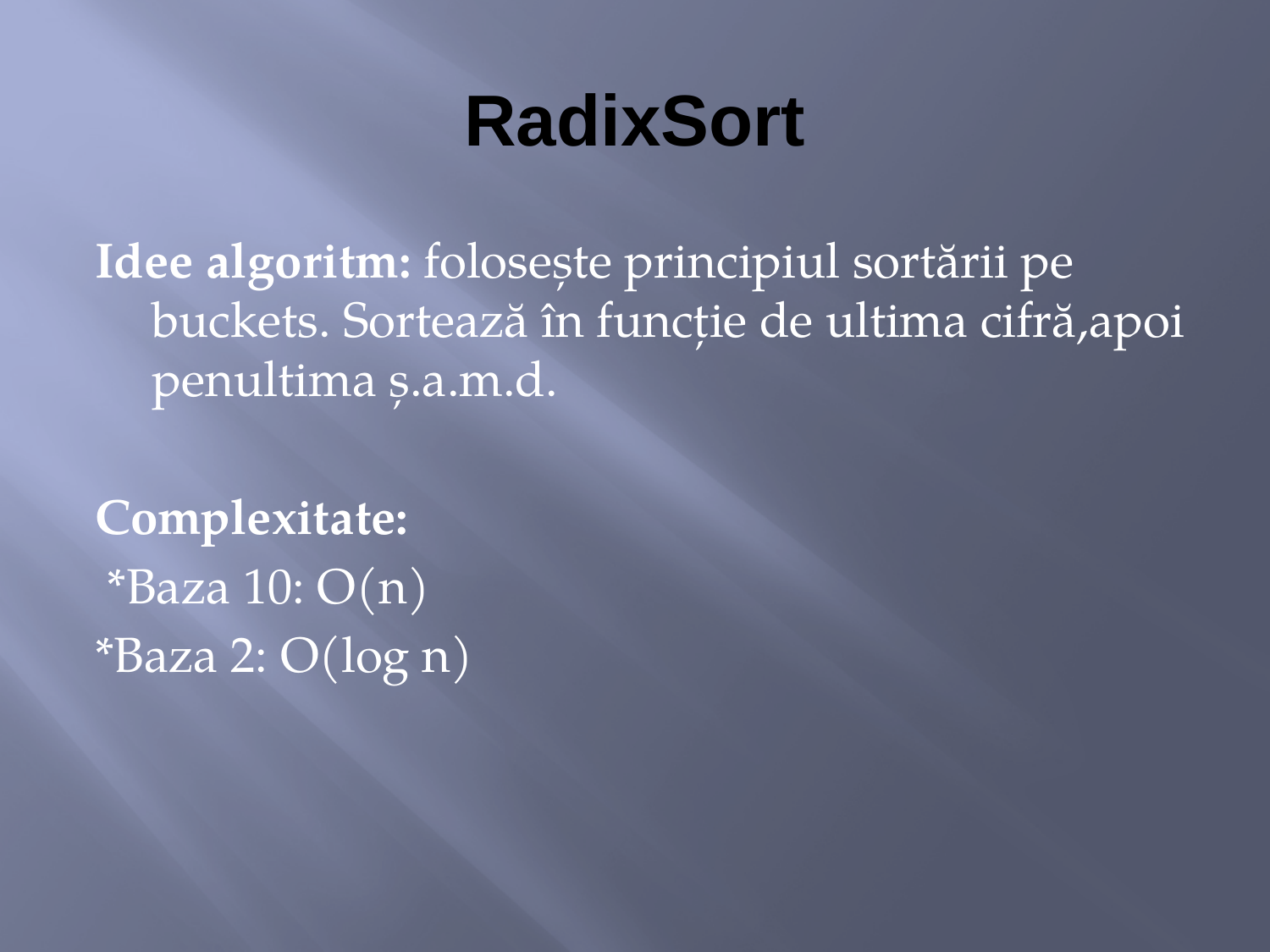

# RadixSort
Idee algoritm: folosește principiul sortării pe buckets. Sortează în funcție de ultima cifră,apoi penultima ș.a.m.d.

Complexitate:
 *Baza 10: O(n)
*Baza 2: O(log n)